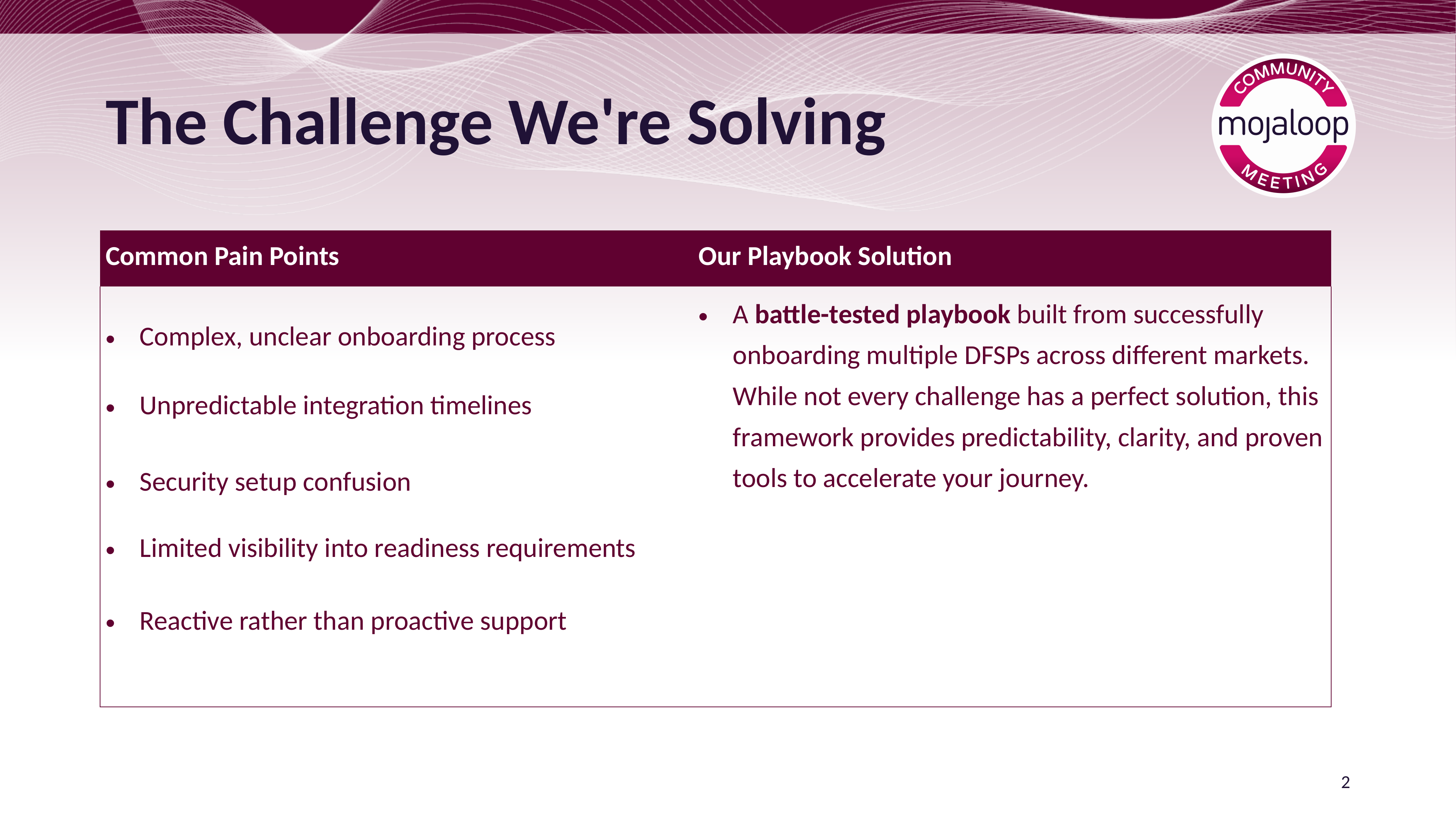

# The Challenge We're Solving
| Common Pain Points | Our Playbook Solution |
| --- | --- |
| Complex, unclear onboarding process | A battle-tested playbook built from successfully onboarding multiple DFSPs across different markets. While not every challenge has a perfect solution, this framework provides predictability, clarity, and proven tools to accelerate your journey. |
| Unpredictable integration timelines |  |
| Security setup confusion |  |
| Limited visibility into readiness requirements |  |
| Reactive rather than proactive support |  |
2